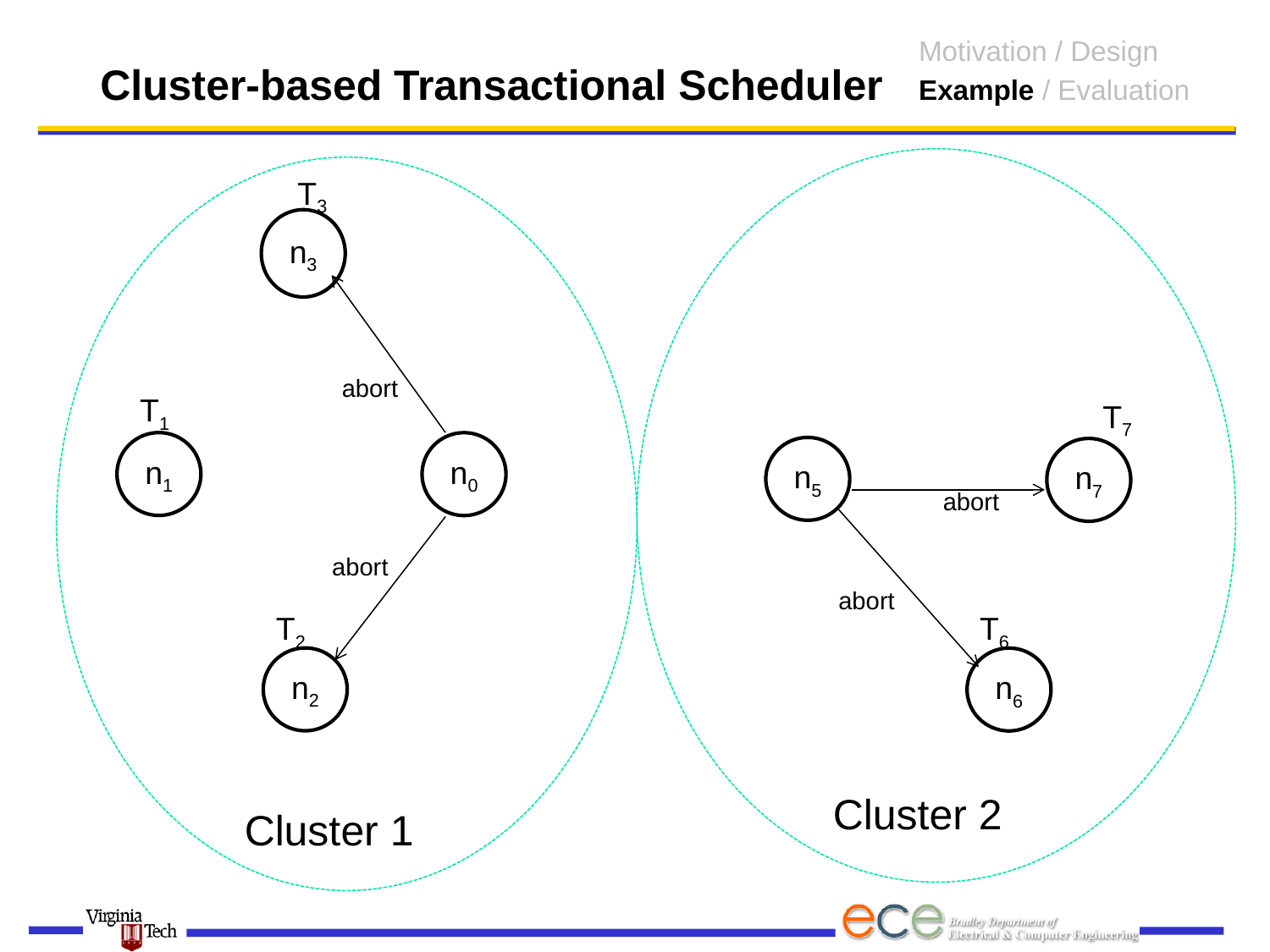

Motivation / Design
Example / Evaluation
# Cluster-based Transactional Scheduler

T3
n3
abort
abort
abort
abort
T1
T7
n1
n0
n5
n7
T2
T6
n2
n6
Cluster 2
Cluster 1